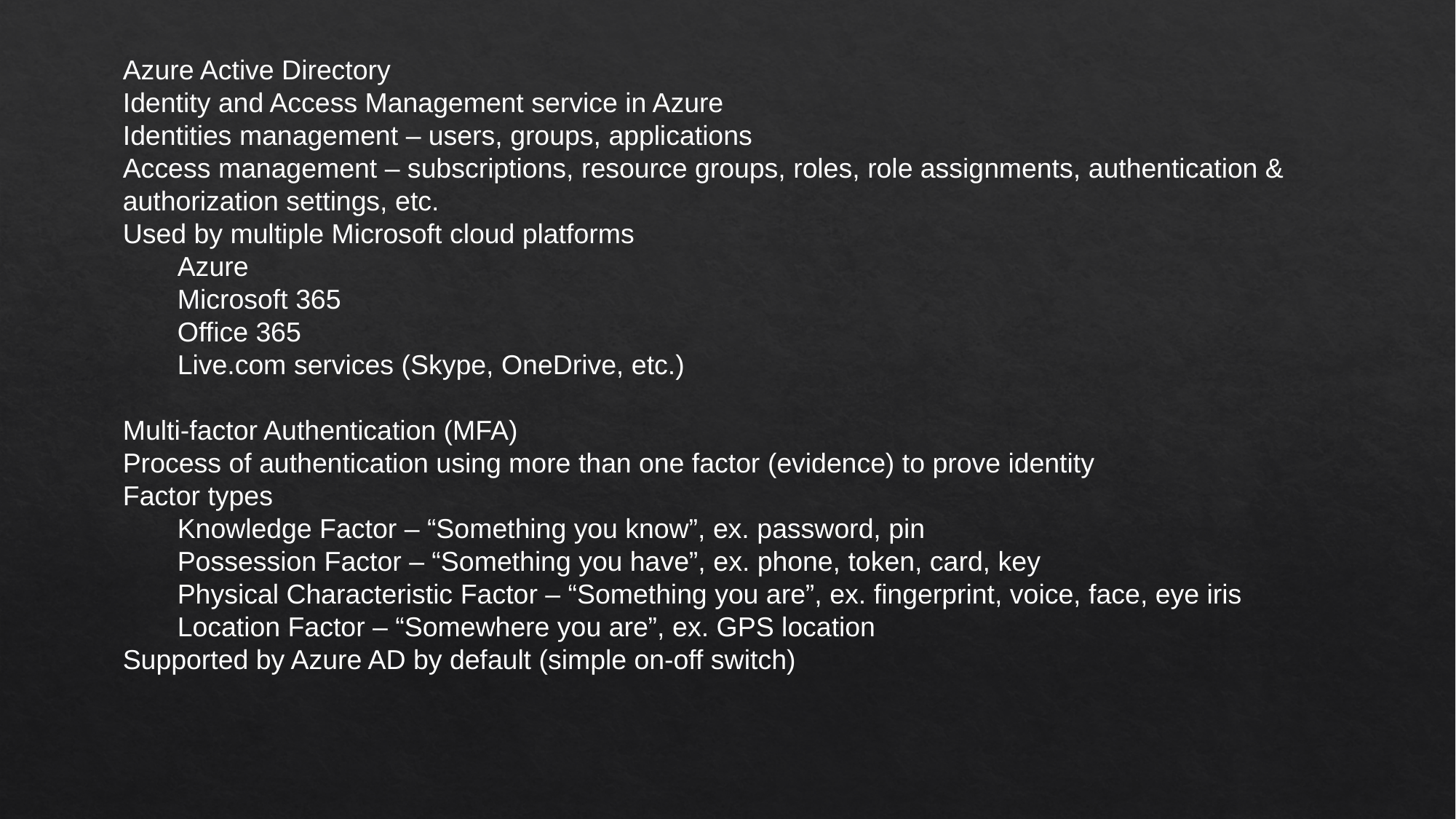

Azure Active Directory
Identity and Access Management service in Azure
Identities management – users, groups, applications
Access management – subscriptions, resource groups, roles, role assignments, authentication & authorization settings, etc.
Used by multiple Microsoft cloud platforms
Azure
Microsoft 365
Office 365
Live.com services (Skype, OneDrive, etc.)

Multi-factor Authentication (MFA)
Process of authentication using more than one factor (evidence) to prove identity
Factor types
Knowledge Factor – “Something you know”, ex. password, pin
Possession Factor – “Something you have”, ex. phone, token, card, key
Physical Characteristic Factor – “Something you are”, ex. fingerprint, voice, face, eye iris
Location Factor – “Somewhere you are”, ex. GPS location
Supported by Azure AD by default (simple on-off switch)